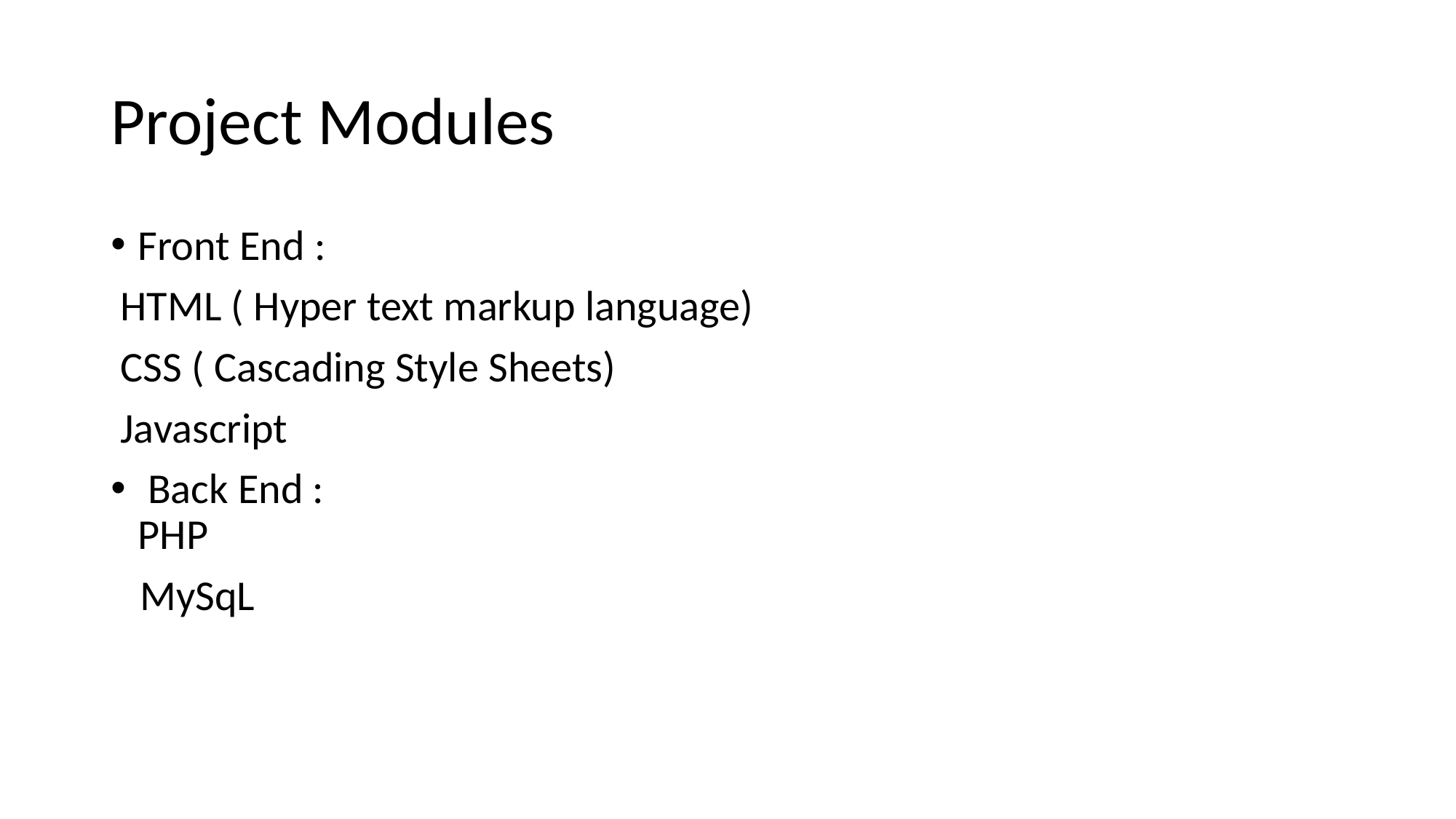

# Project Modules
Front End :
 HTML ( Hyper text markup language)
 CSS ( Cascading Style Sheets)
 Javascript
 Back End :
PHP
   MySqL